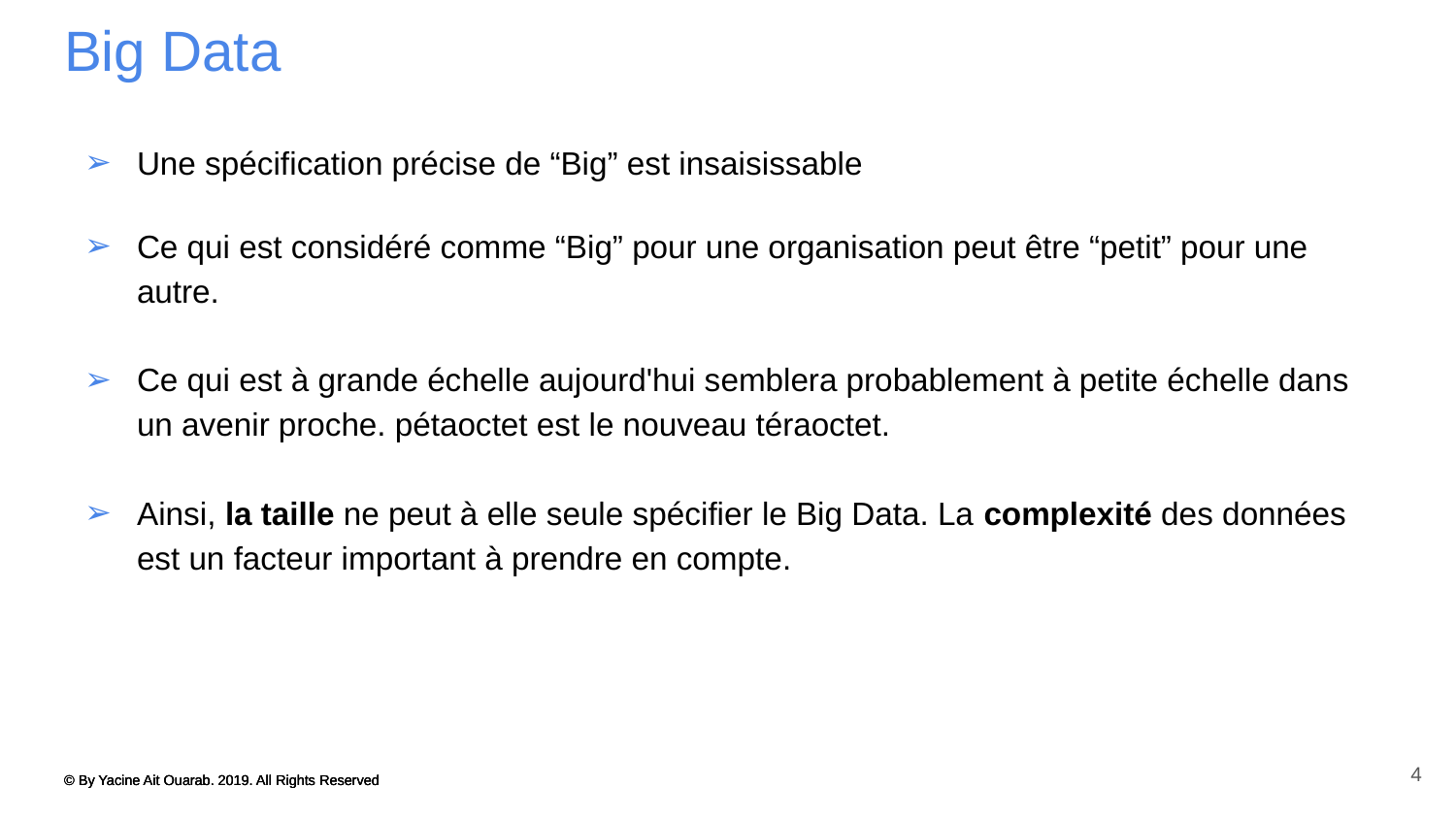

# Big Data

Une spécification précise de “Big” est insaisissable
Ce qui est considéré comme “Big” pour une organisation peut être “petit” pour une autre.
Ce qui est à grande échelle aujourd'hui semblera probablement à petite échelle dans un avenir proche. pétaoctet est le nouveau téraoctet.
Ainsi, la taille ne peut à elle seule spécifier le Big Data. La complexité des données est un facteur important à prendre en compte.
4